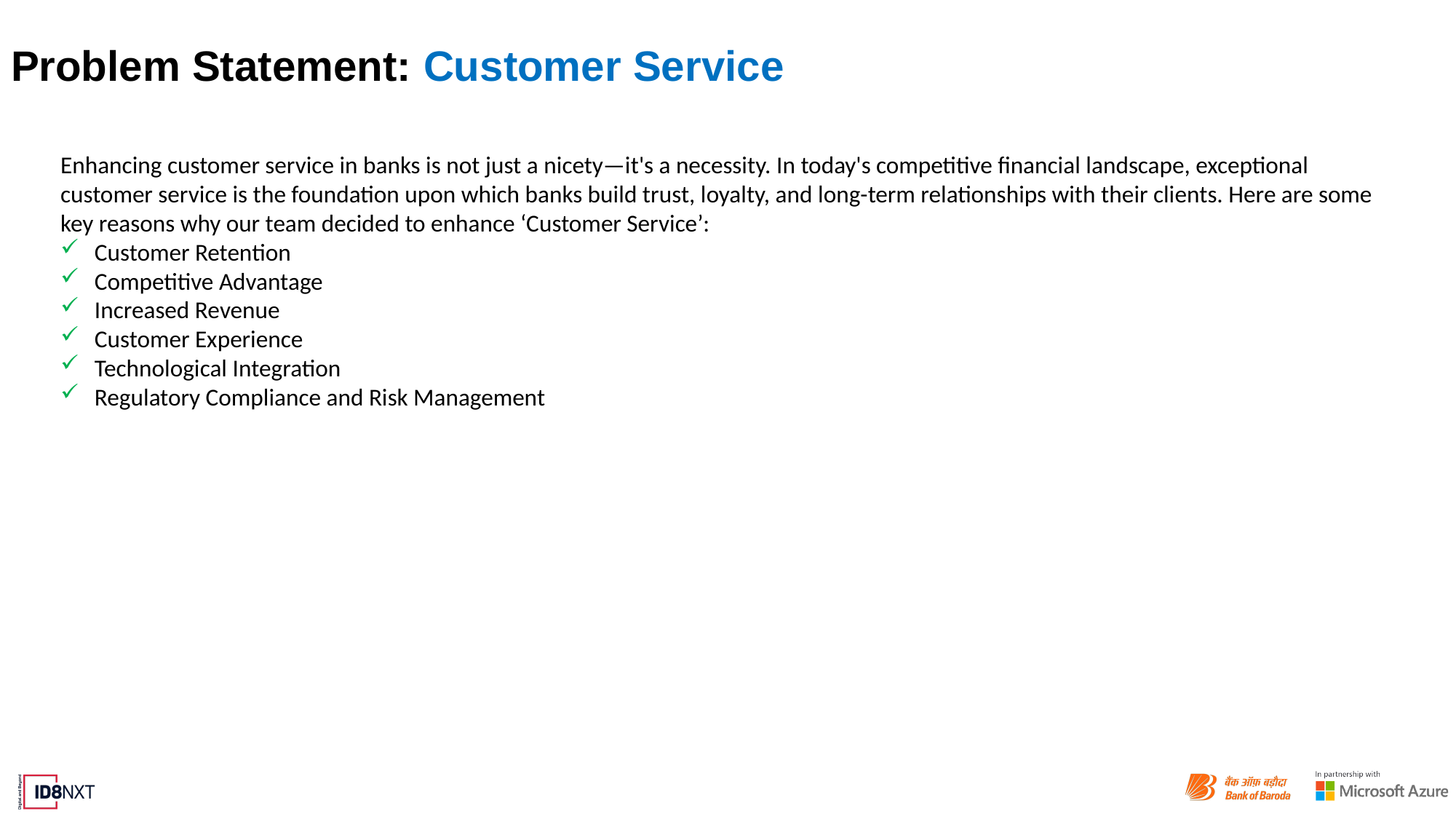

# Problem Statement: Customer Service
Enhancing customer service in banks is not just a nicety—it's a necessity. In today's competitive financial landscape, exceptional customer service is the foundation upon which banks build trust, loyalty, and long-term relationships with their clients. Here are some key reasons why our team decided to enhance ‘Customer Service’:
Customer Retention
Competitive Advantage
Increased Revenue
Customer Experience
Technological Integration
Regulatory Compliance and Risk Management